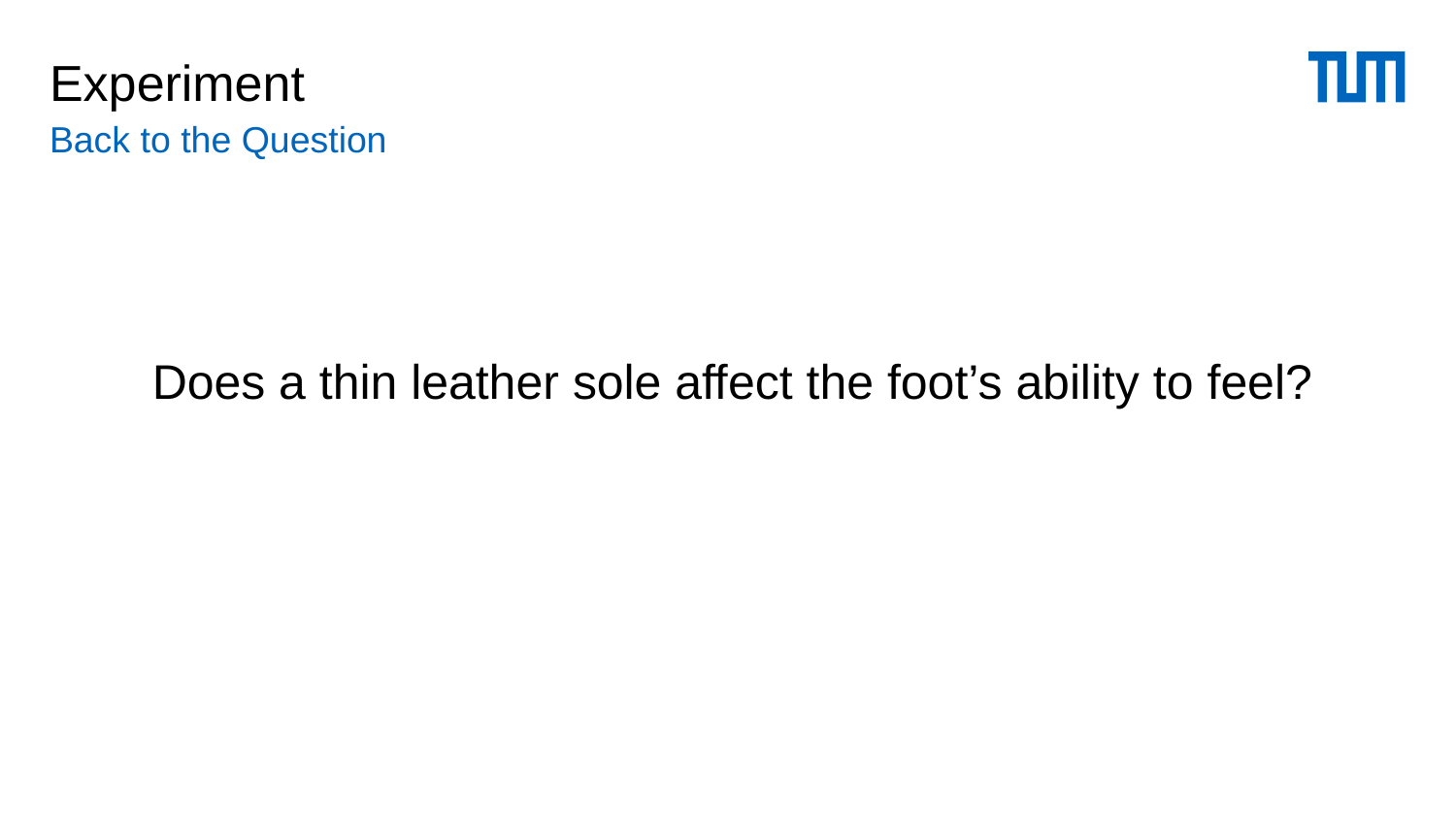

# Experiment
Back to the Question
Does a thin leather sole affect the foot’s ability to feel?